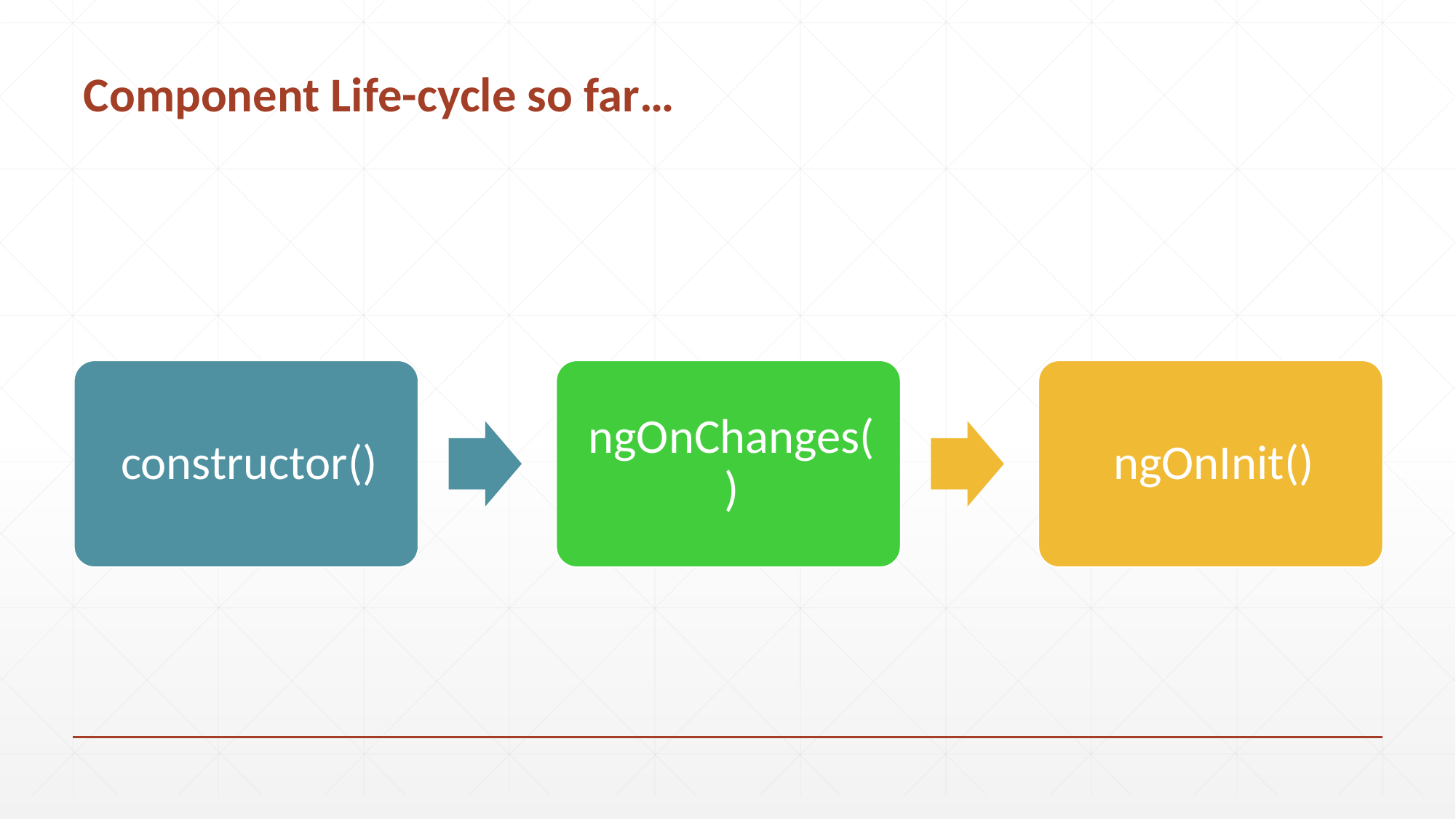

# Component Life-cycle so far…
constructor()

ngOnChanges()

ngOnInit()